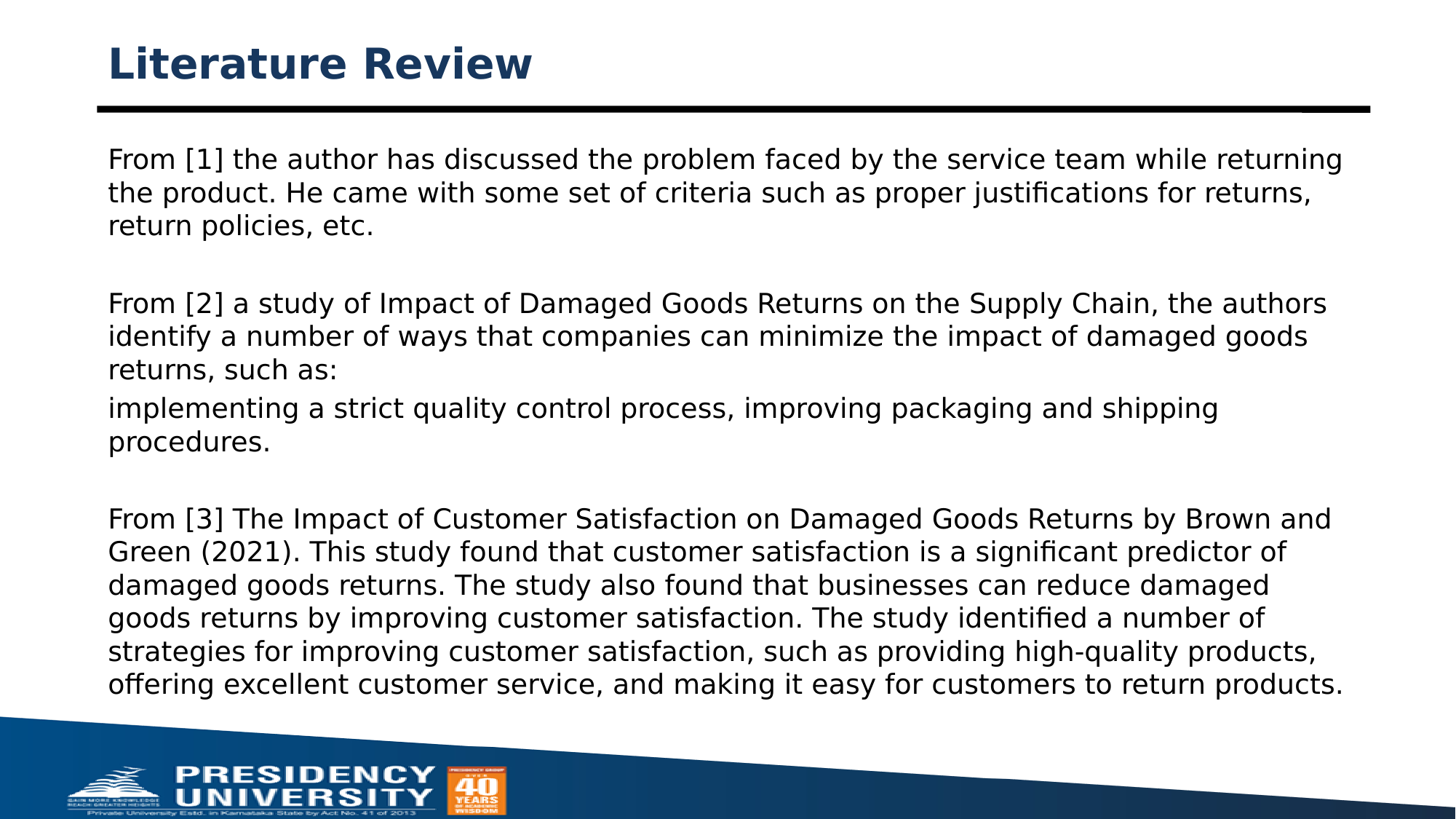

# Literature Review
From [1] the author has discussed the problem faced by the service team while returning the product. He came with some set of criteria such as proper justifications for returns, return policies, etc.

From [2] a study of Impact of Damaged Goods Returns on the Supply Chain, the authors identify a number of ways that companies can minimize the impact of damaged goods returns, such as:
implementing a strict quality control process, improving packaging and shipping procedures.

From [3] The Impact of Customer Satisfaction on Damaged Goods Returns by Brown and Green (2021). This study found that customer satisfaction is a significant predictor of damaged goods returns. The study also found that businesses can reduce damaged goods returns by improving customer satisfaction. The study identified a number of strategies for improving customer satisfaction, such as providing high-quality products, offering excellent customer service, and making it easy for customers to return products.